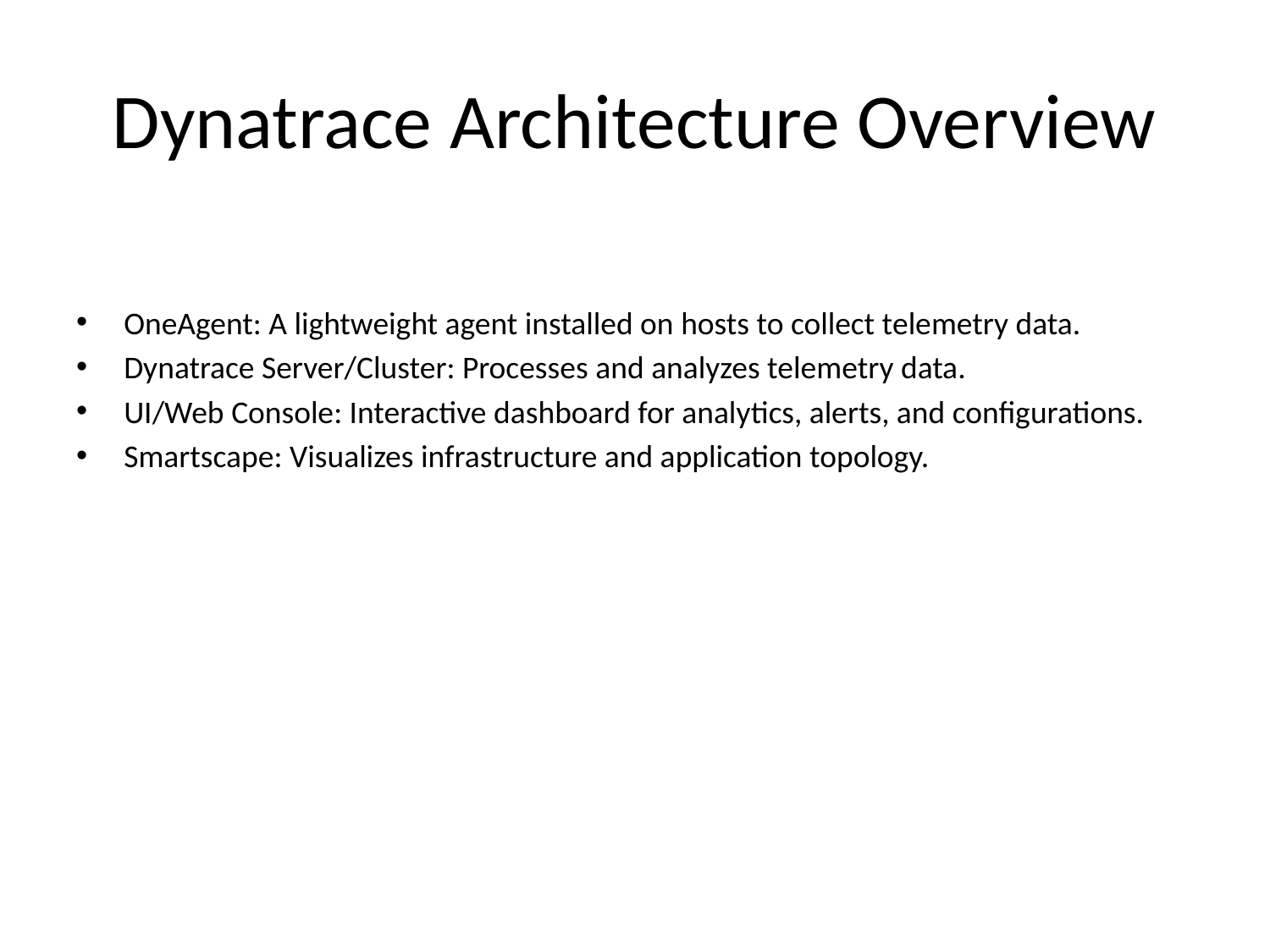

# Dynatrace Architecture Overview

OneAgent: A lightweight agent installed on hosts to collect telemetry data.
Dynatrace Server/Cluster: Processes and analyzes telemetry data.
UI/Web Console: Interactive dashboard for analytics, alerts, and configurations.
Smartscape: Visualizes infrastructure and application topology.